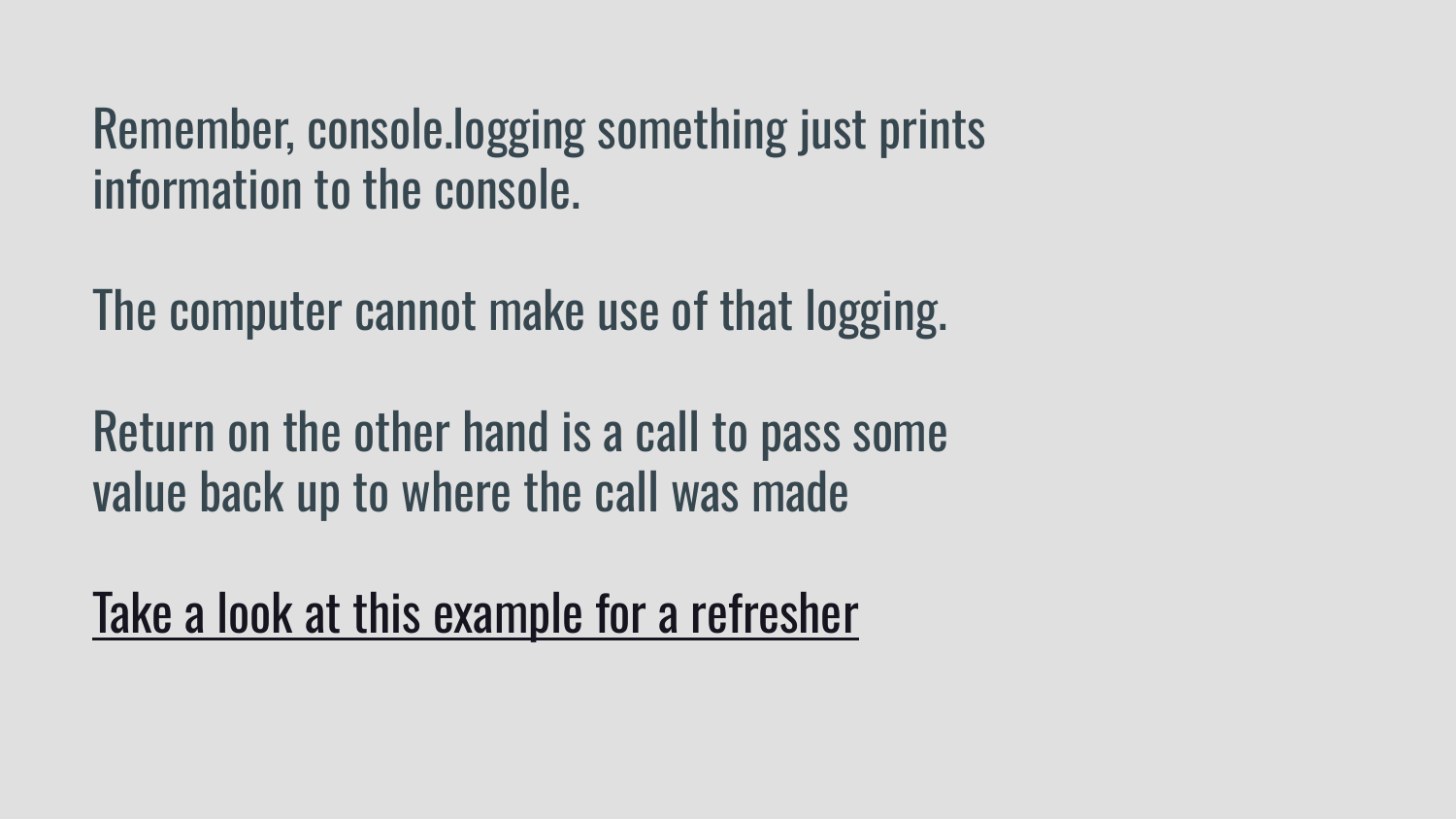

# Remember, console.logging something just prints information to the console.

The computer cannot make use of that logging.

Return on the other hand is a call to pass some value back up to where the call was made

Take a look at this example for a refresher